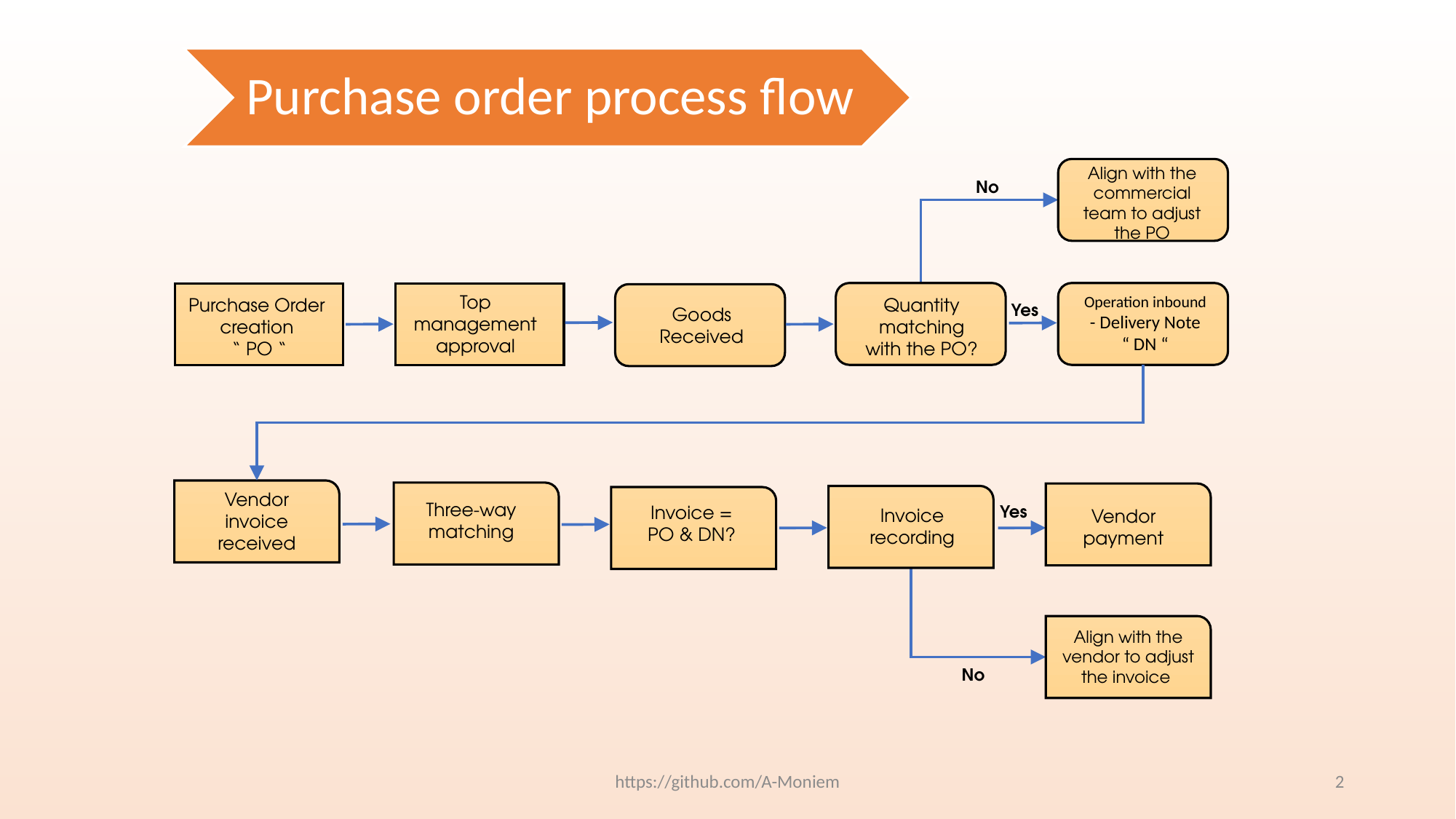

Purchase order process flow
Align with the commercial team to adjust the PO

No

Top management approval
Operation inbound
- Delivery Note
“ DN “
Purchase Order creation
 “ PO “
Quantity matching with the PO?
Yes
Goods Received

Vendor invoice received

Three-way matching
Yes
Invoice =
PO & DN?
Invoice recording
Vendor payment

Align with the vendor to adjust the invoice
No
https://github.com/A-Moniem
2